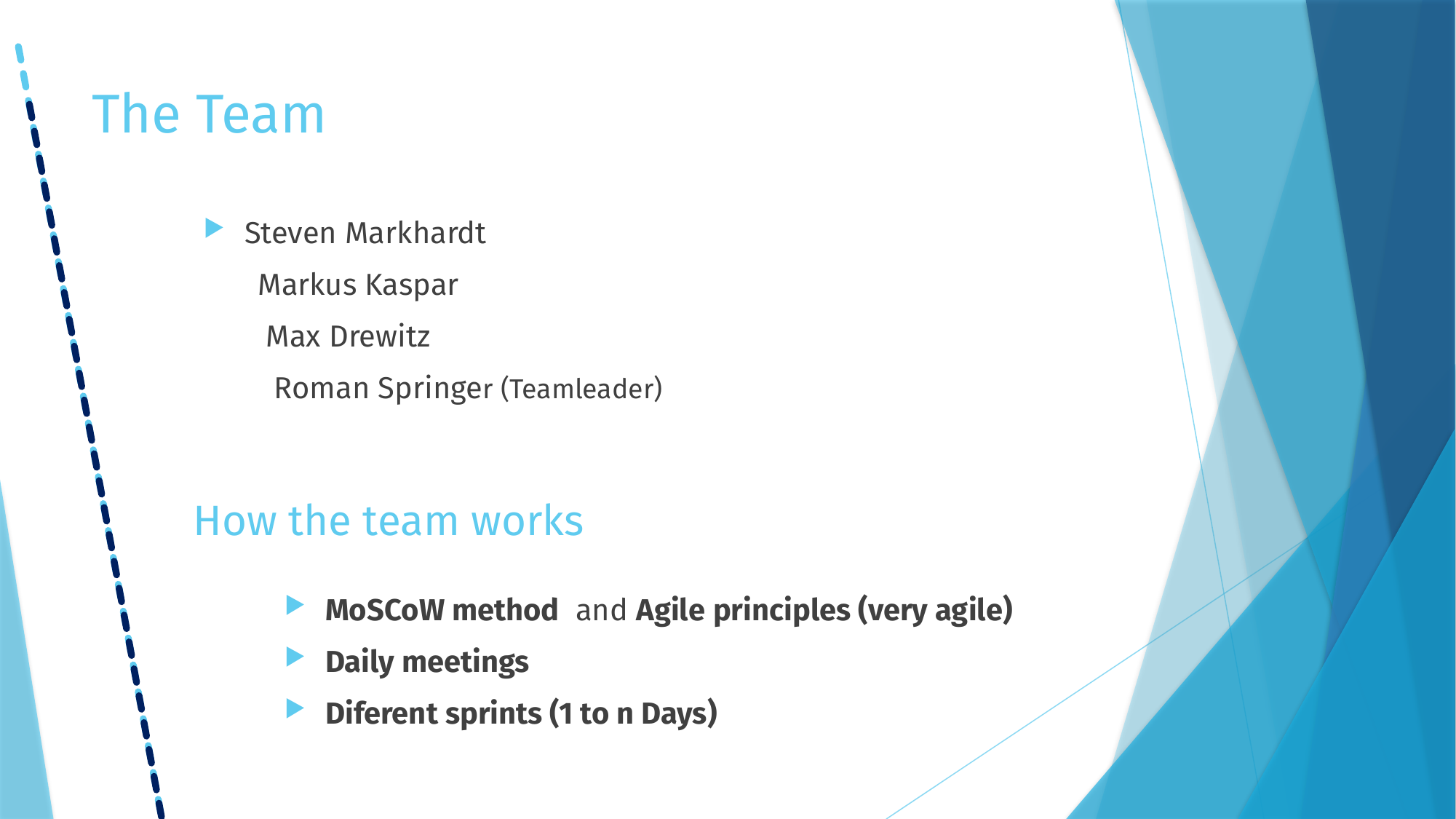

# The Team
Steven Markhardt
Markus Kaspar
 Max Drewitz
  Roman Springer (Teamleader)
How the team works
MoSCoW method  and Agile principles (very agile)
Daily meetings
Diferent sprints (1 to n Days)